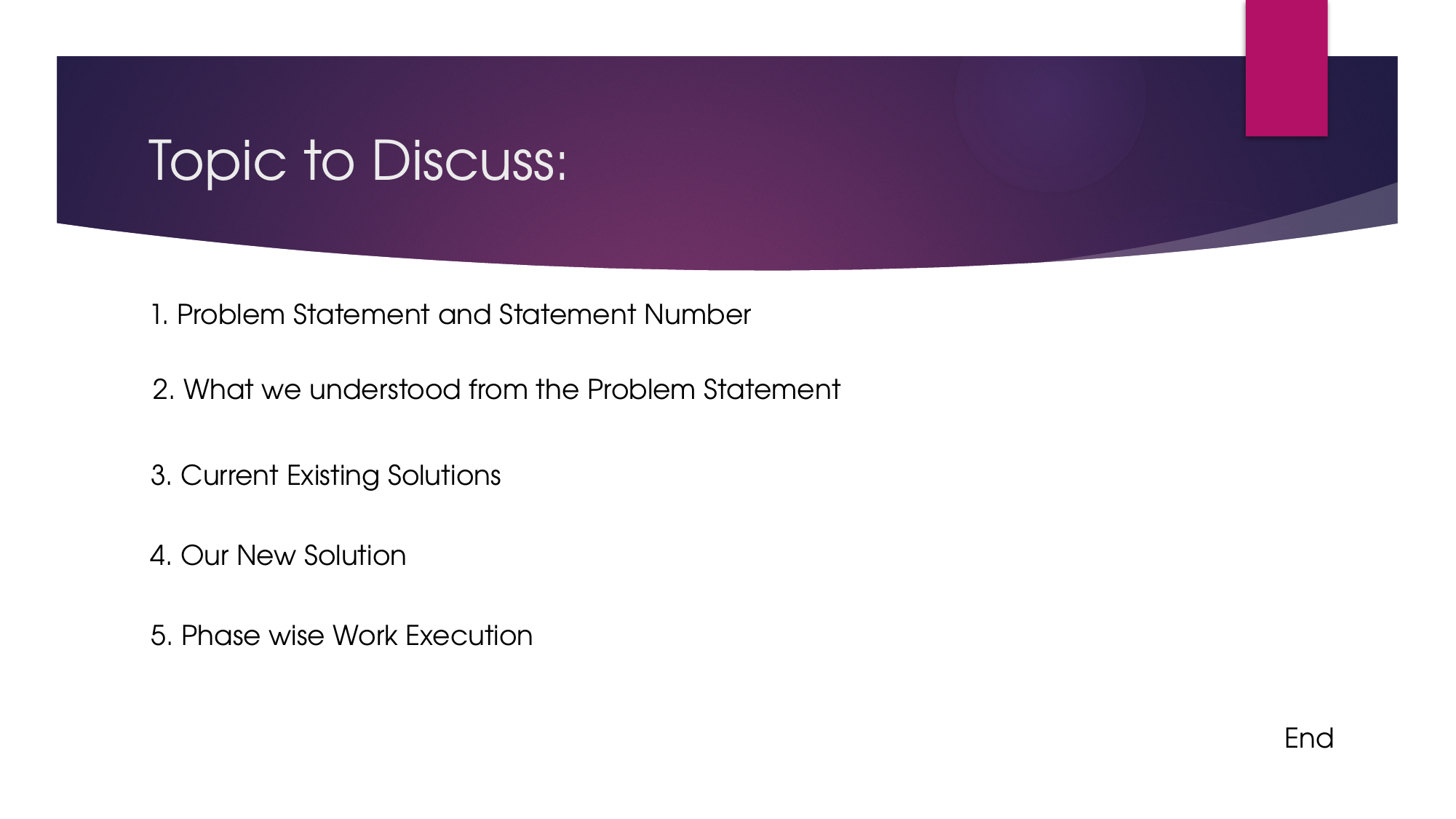

# Topic to Discuss:
1. Problem Statement and Statement Number
2. What we understood from the Problem Statement
3. Current Existing Solutions
4. Our New Solution
5. Phase wise Work Execution
End